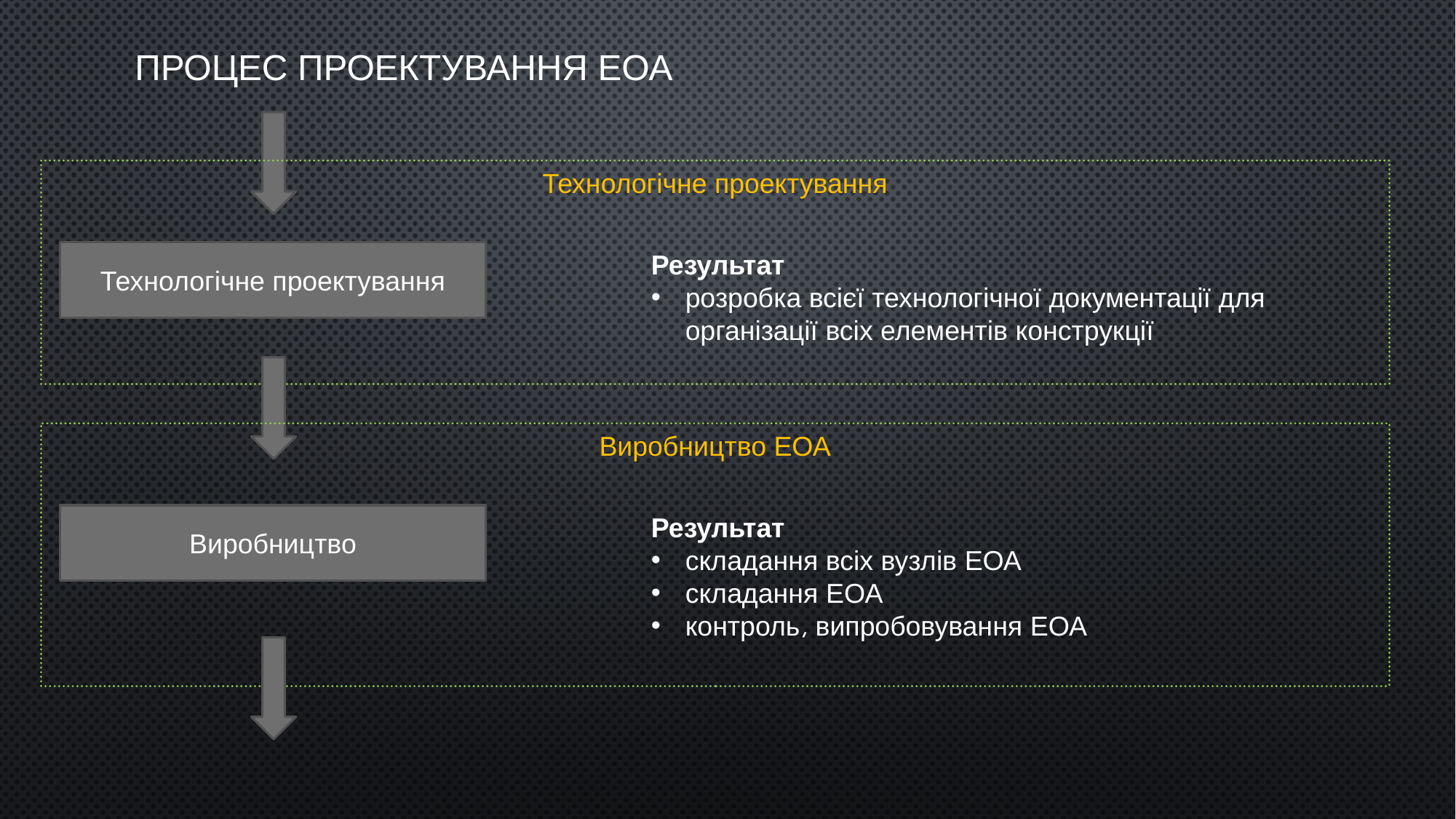

# процес проектування ЕОА

Технологічне проектування
Технологічне проектування
Результат
розробка всієї технологічної документації для організації всіх елементів конструкції

Виробництво ЕОА
Виробництво
Результат
складання всіх вузлів ЕОА
складання ЕОА
контроль, випробовування ЕОА